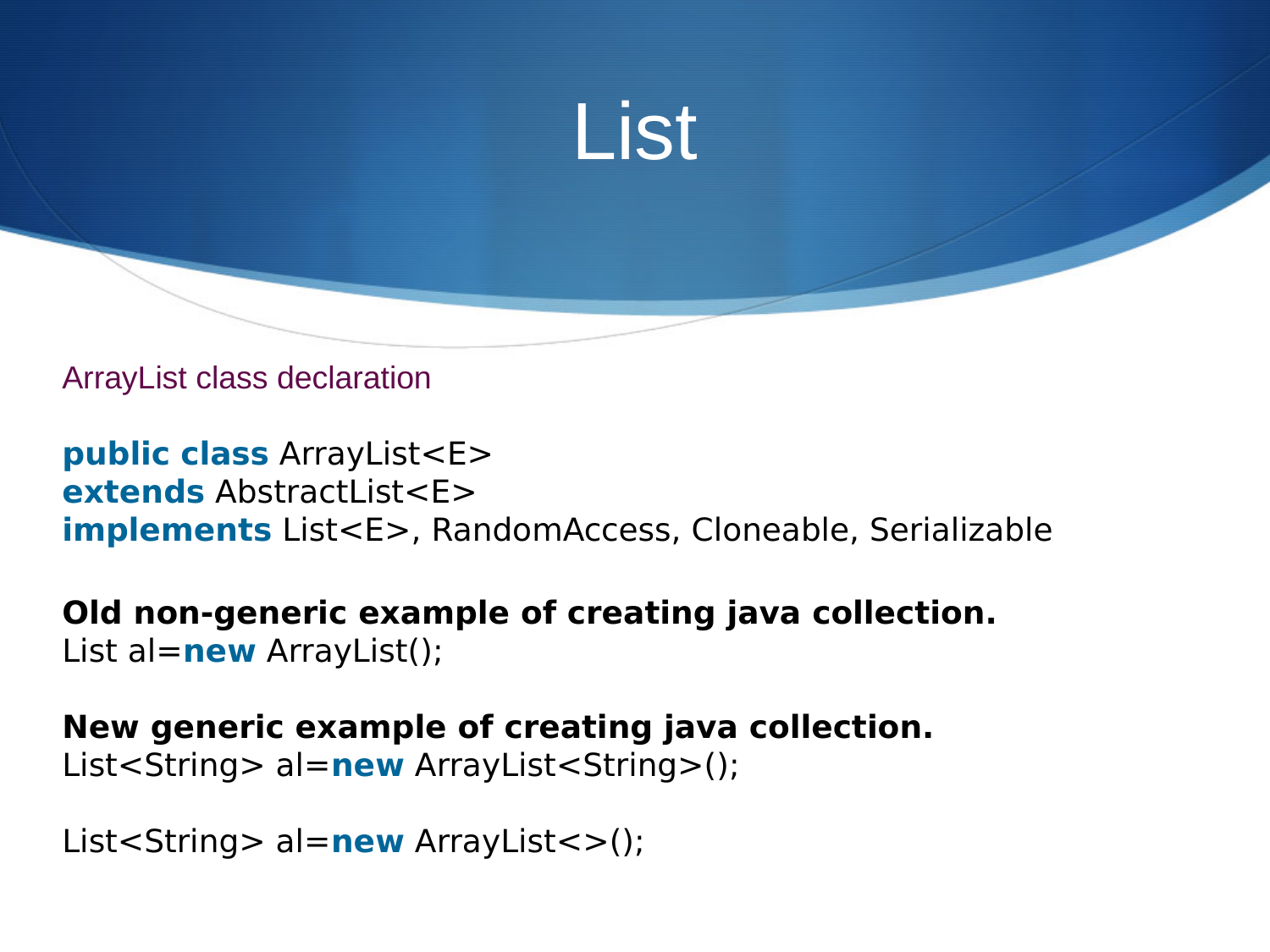

# List
ArrayList class declaration

public class ArrayList<E>
extends AbstractList<E>
implements List<E>, RandomAccess, Cloneable, Serializable
Old non-generic example of creating java collection.
List al=new ArrayList();

New generic example of creating java collection.
List<String> al=new ArrayList<String>();

List<String> al=new ArrayList<>();